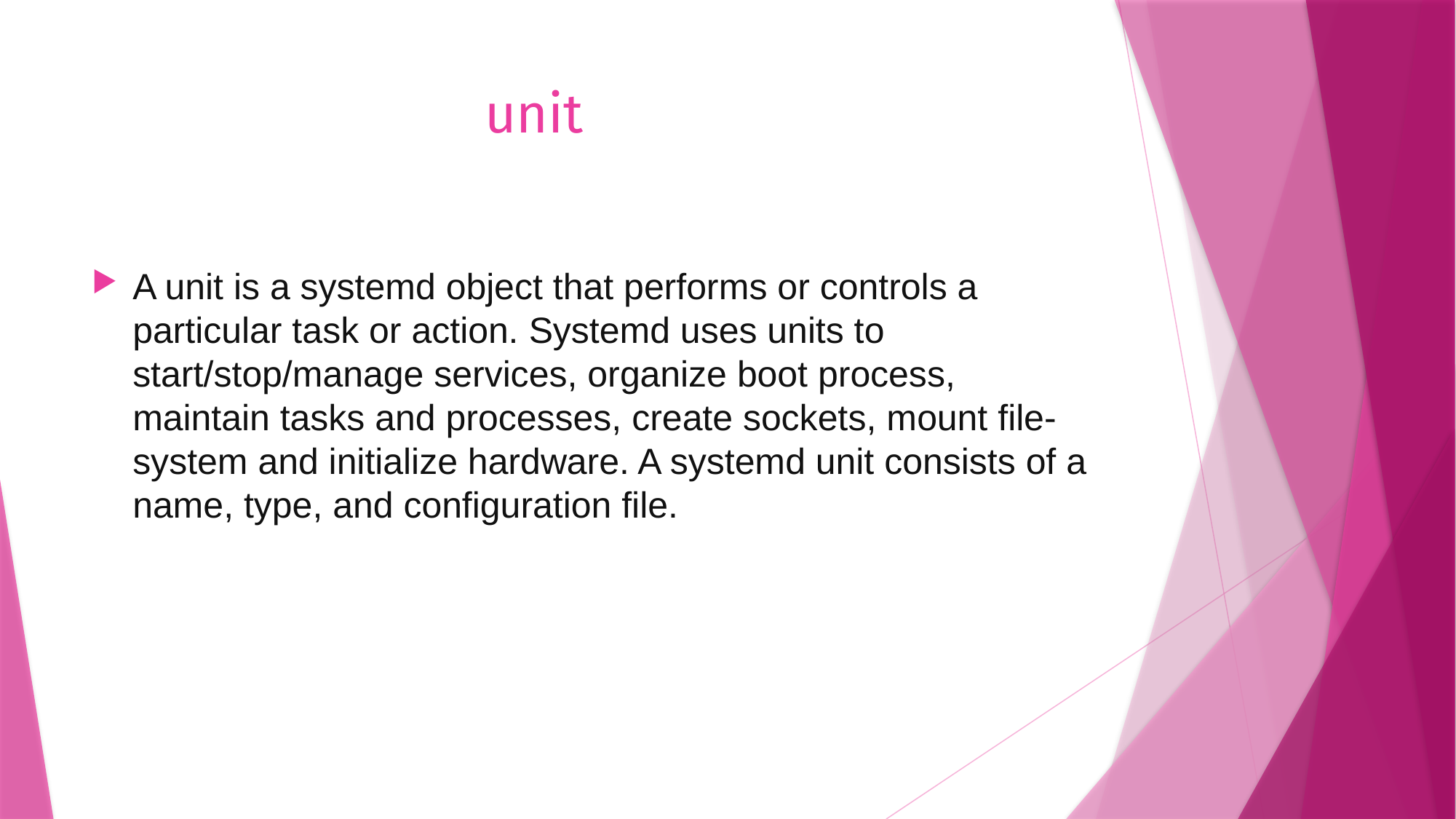

# unit
A unit is a systemd object that performs or controls a particular task or action. Systemd uses units to start/stop/manage services, organize boot process, maintain tasks and processes, create sockets, mount file-system and initialize hardware. A systemd unit consists of a name, type, and configuration file.